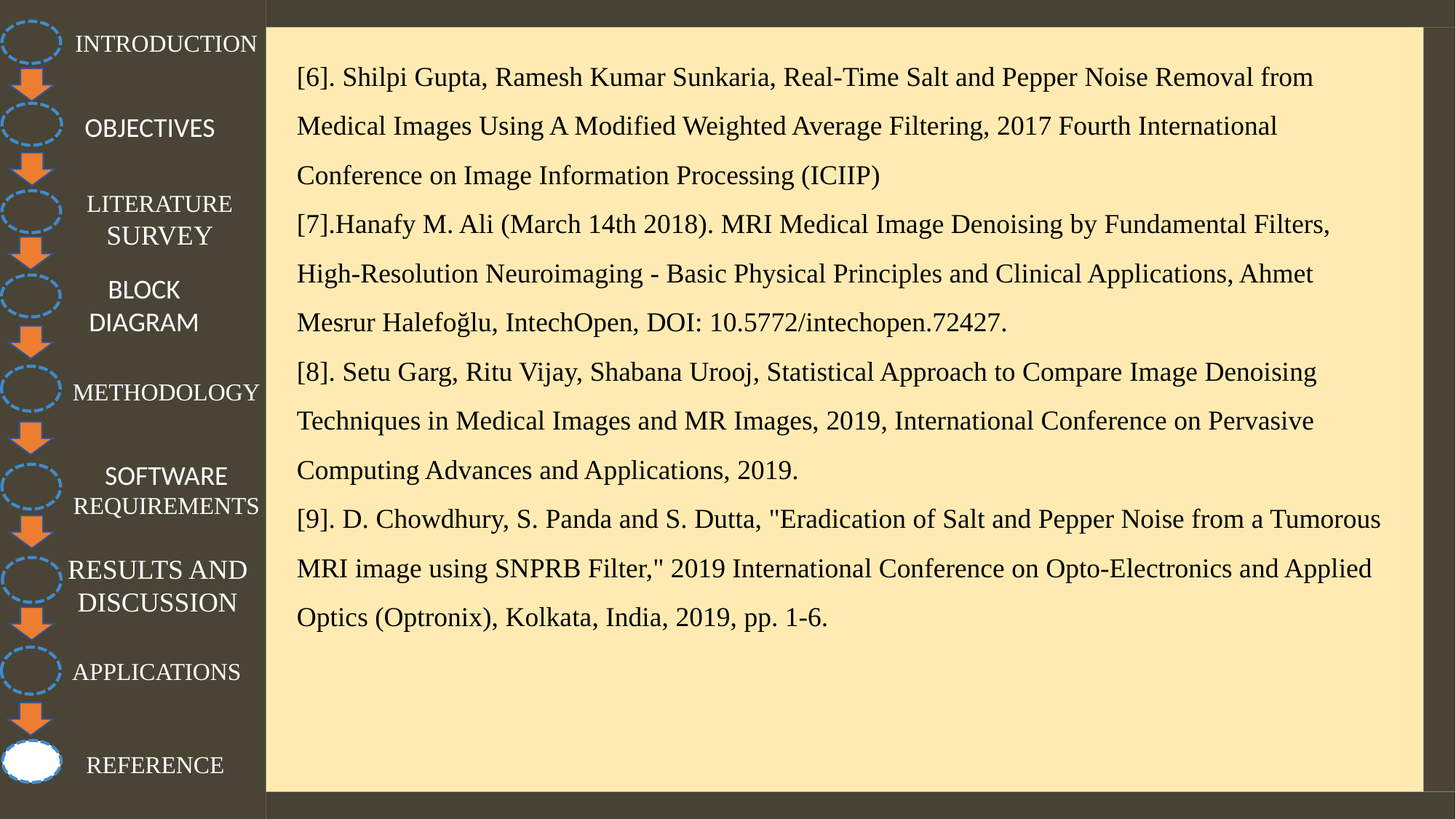

INTRODUCTION

[6]. Shilpi Gupta, Ramesh Kumar Sunkaria, Real-Time Salt and Pepper Noise Removal from Medical Images Using A Modified Weighted Average Filtering, 2017 Fourth International Conference on Image Information Processing (ICIIP)
[7].Hanafy M. Ali (March 14th 2018). MRI Medical Image Denoising by Fundamental Filters, High-Resolution Neuroimaging - Basic Physical Principles and Clinical Applications, Ahmet Mesrur Halefoğlu, IntechOpen, DOI: 10.5772/intechopen.72427.
[8]. Setu Garg, Ritu Vijay, Shabana Urooj, Statistical Approach to Compare Image Denoising Techniques in Medical Images and MR Images, 2019, International Conference on Pervasive Computing Advances and Applications, 2019.
[9]. D. Chowdhury, S. Panda and S. Dutta, "Eradication of Salt and Pepper Noise from a Tumorous MRI image using SNPRB Filter," 2019 International Conference on Opto-Electronics and Applied Optics (Optronix), Kolkata, India, 2019, pp. 1-6.

OBJECTIVES

LITERATURE SURVEY

BLOCK DIAGRAM

METHODOLOGY

SOFTWARE REQUIREMENTS

RESULTS AND DISCUSSION

APPLICATIONS

REFERENCE